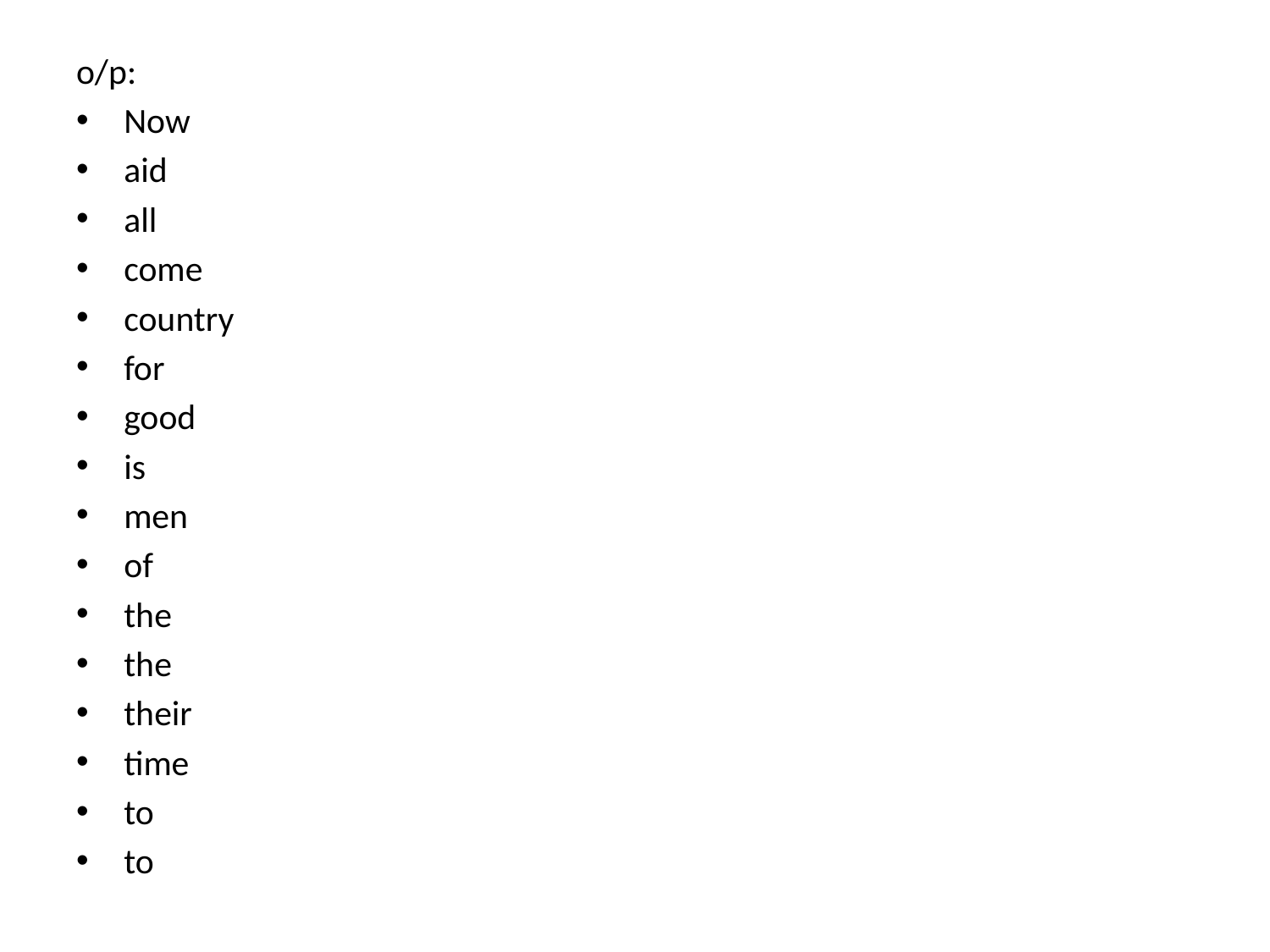

#
o/p:
Now
aid
all
come
country
for
good
is
men
of
the
the
their
time
to
to